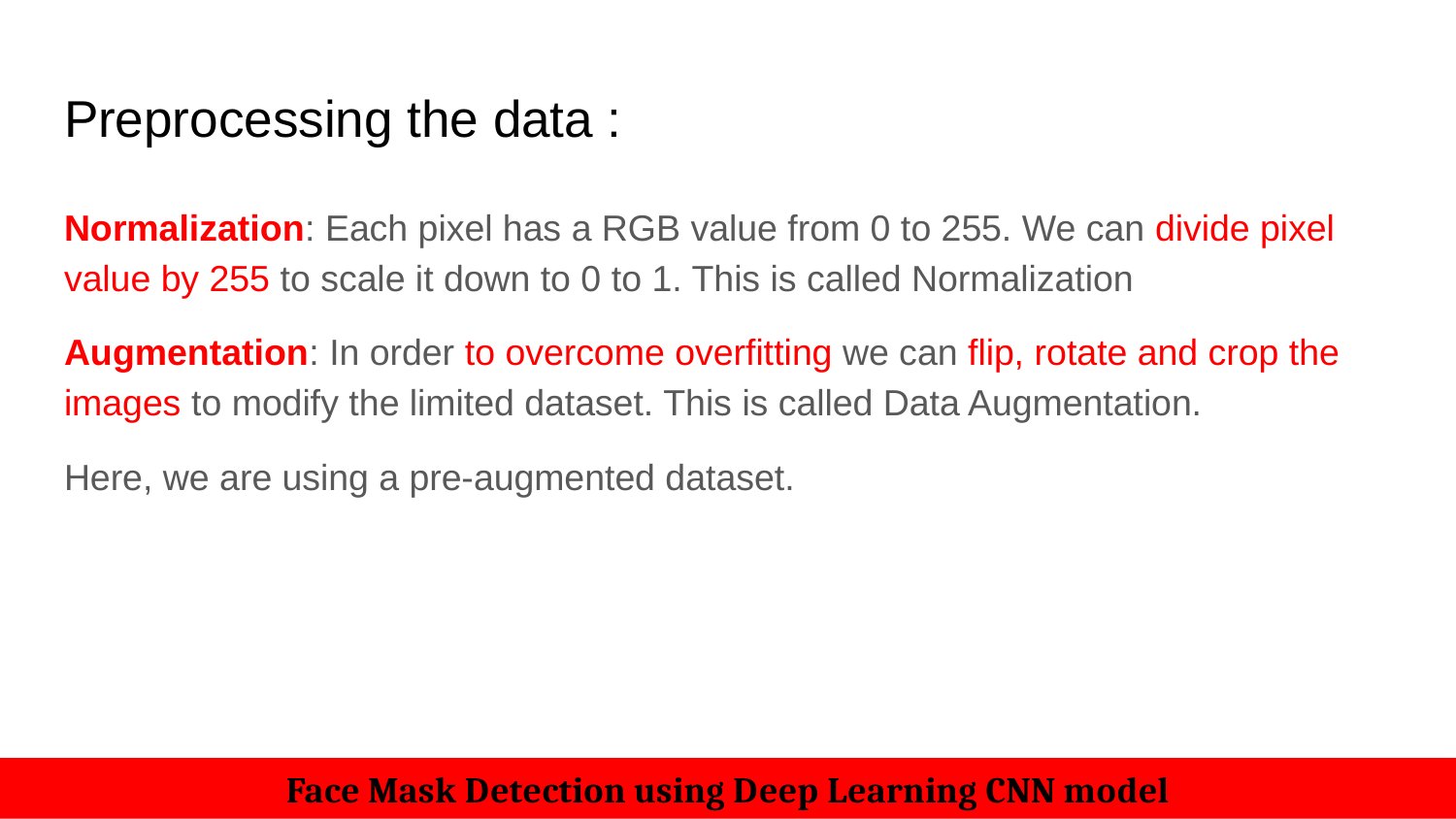

# Preprocessing the data :
Normalization: Each pixel has a RGB value from 0 to 255. We can divide pixel value by 255 to scale it down to 0 to 1. This is called Normalization
Augmentation: In order to overcome overfitting we can flip, rotate and crop the images to modify the limited dataset. This is called Data Augmentation.
Here, we are using a pre-augmented dataset.

Face Mask Detection using Deep Learning CNN model